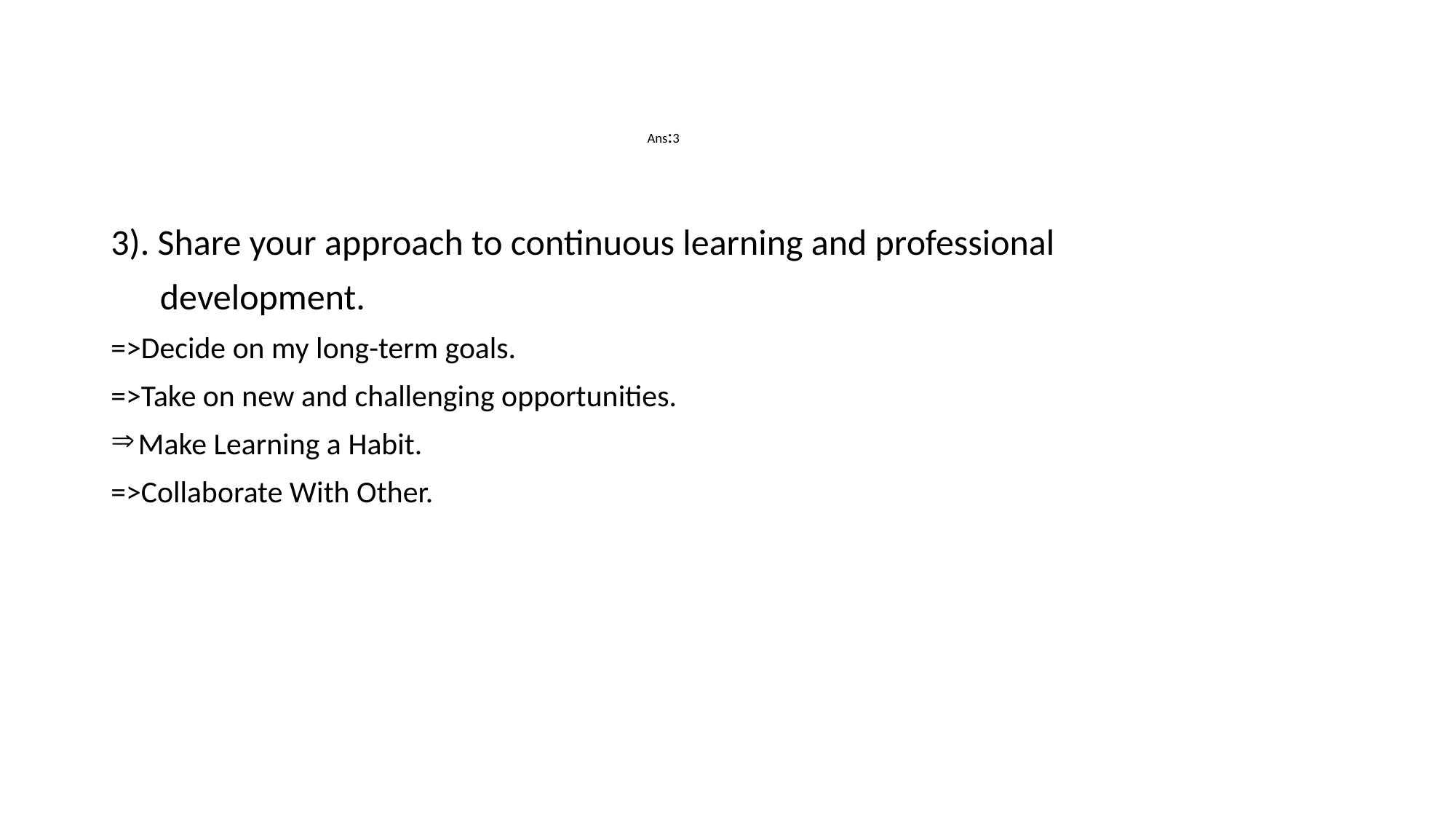

# Ans:3
3). Share your approach to continuous learning and professional
      development.
=>Decide on my long-term goals.
=>Take on new and challenging opportunities.
Make Learning a Habit.
=>Collaborate With Other.